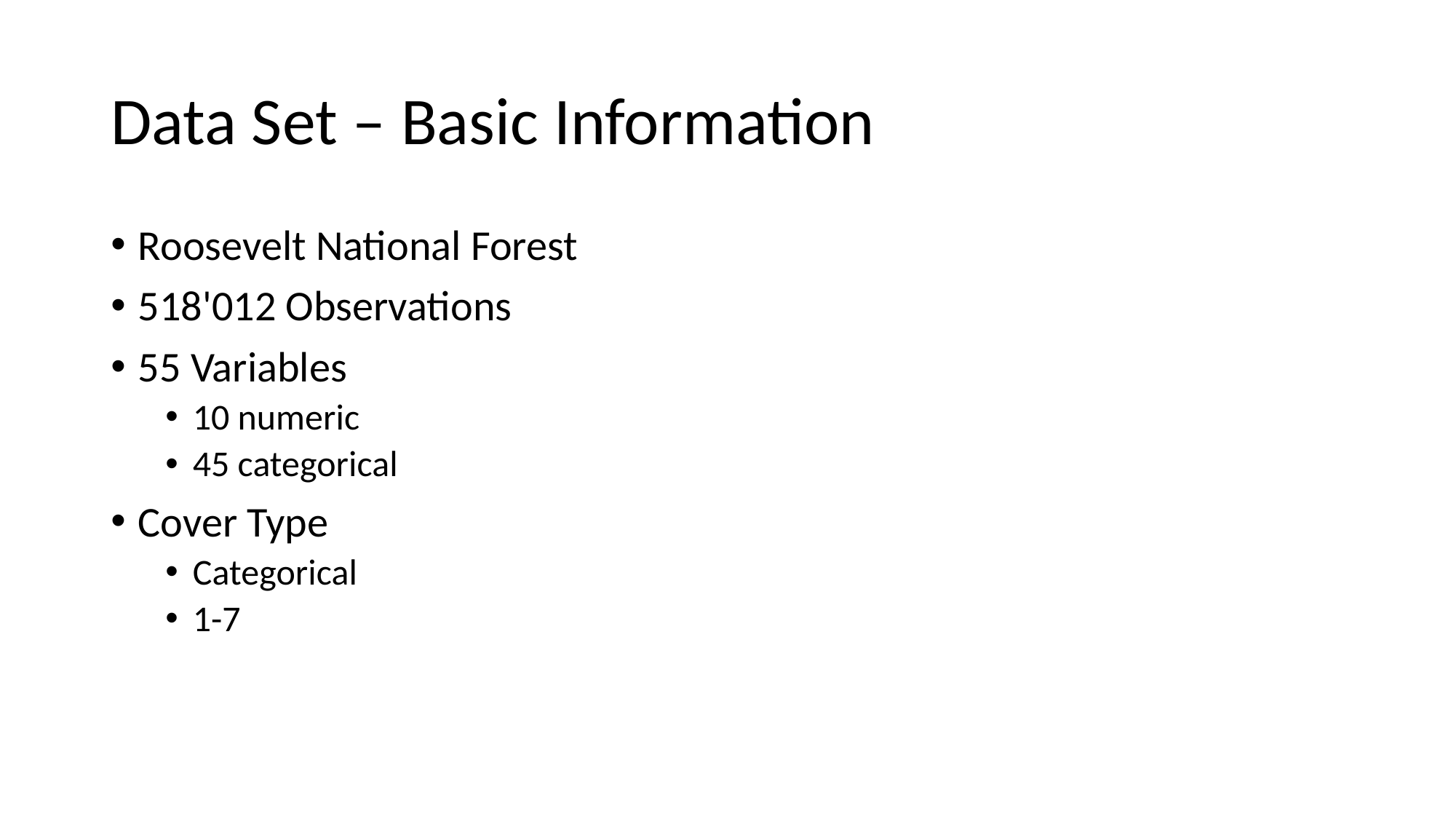

# Data Set – Basic Information
Roosevelt National Forest
518'012 Observations
55 Variables
10 numeric
45 categorical
Cover Type
Categorical
1-7